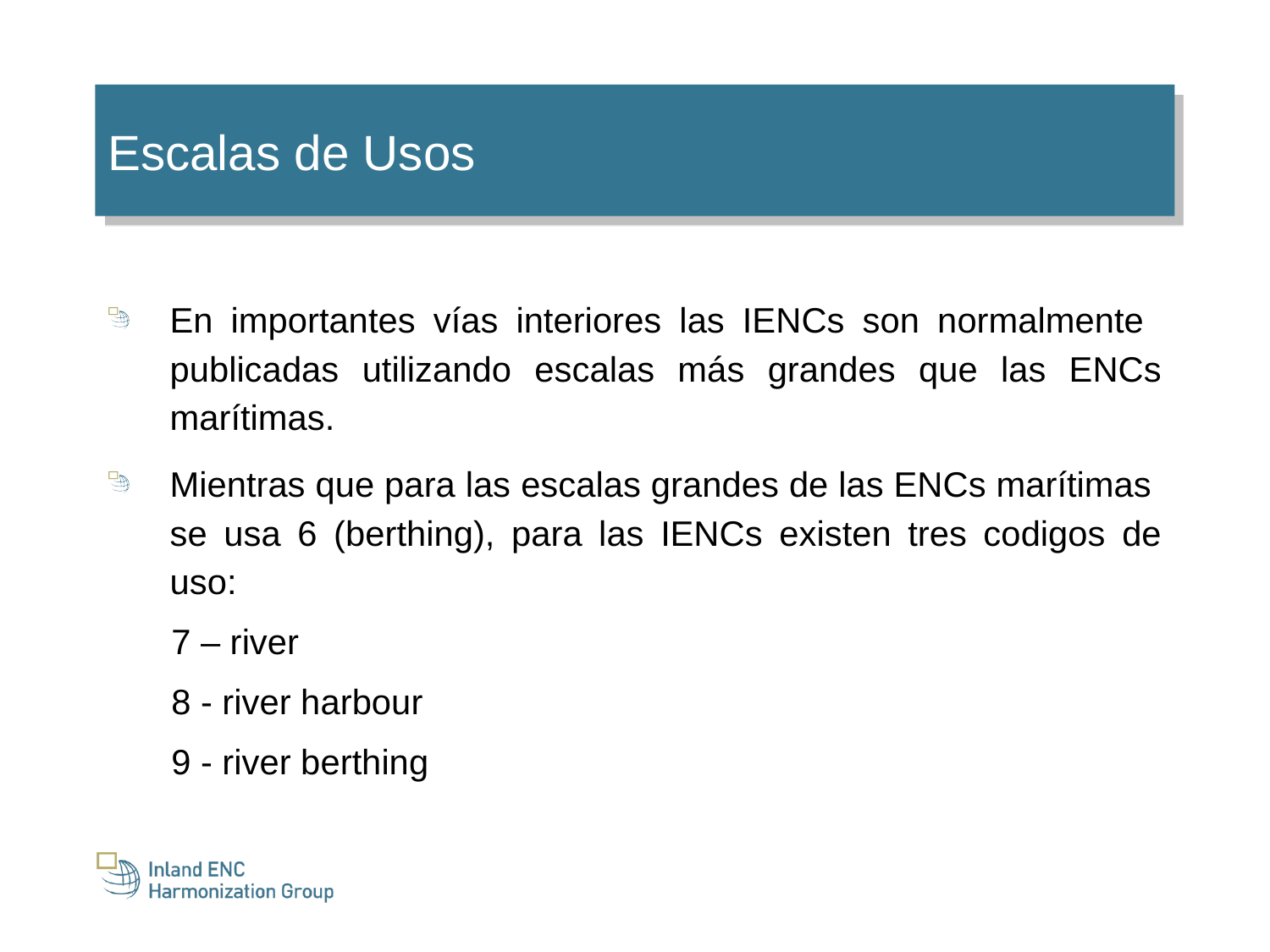

Escalas de Usos
En importantes vías interiores las IENCs son normalmente  publicadas utilizando escalas más grandes que las ENCs marítimas.
Mientras que para las escalas grandes de las ENCs marítimas  se usa 6 (berthing), para las IENCs existen tres codigos de uso:
7 – river
8 - river harbour
9 - river berthing